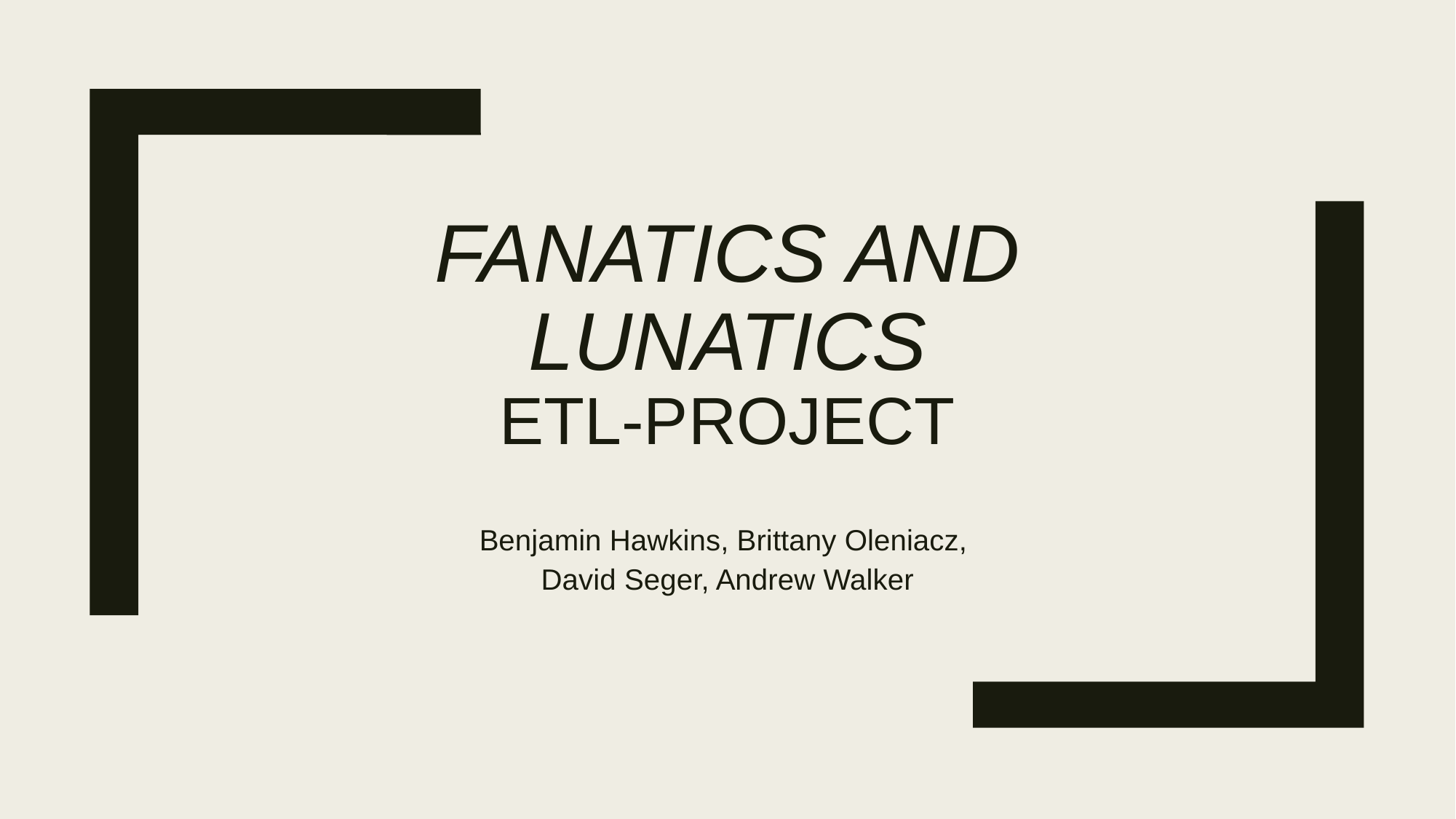

# FANATICS AND LUNATICS ETL-PROJECT
Benjamin Hawkins, Brittany Oleniacz,
David Seger, Andrew Walker